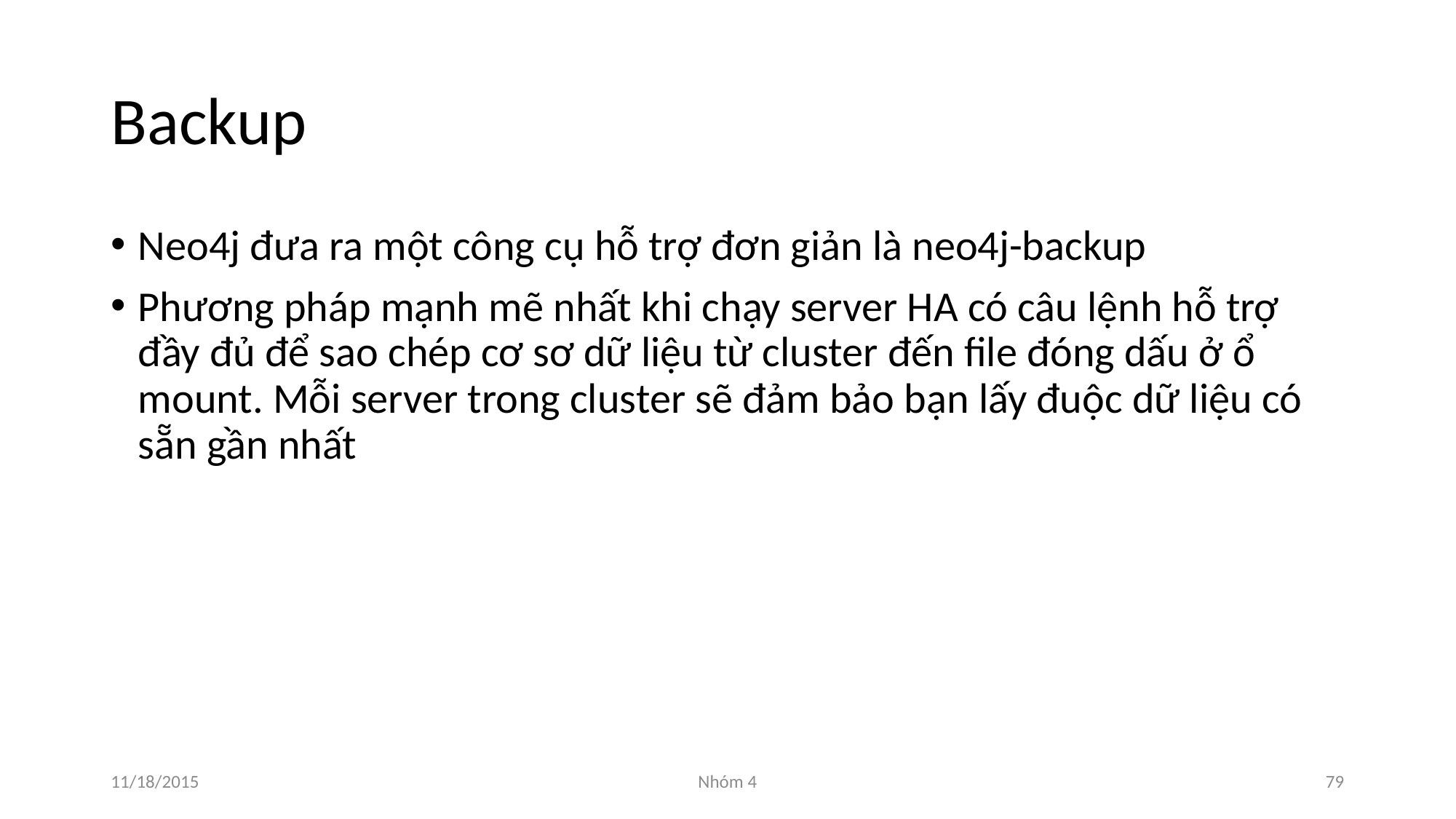

# Backup
Neo4j đưa ra một công cụ hỗ trợ đơn giản là neo4j-backup
Phương pháp mạnh mẽ nhất khi chạy server HA có câu lệnh hỗ trợ đầy đủ để sao chép cơ sơ dữ liệu từ cluster đến file đóng dấu ở ổ mount. Mỗi server trong cluster sẽ đảm bảo bạn lấy đuộc dữ liệu có sẵn gần nhất

11/18/2015
Nhóm 4
79